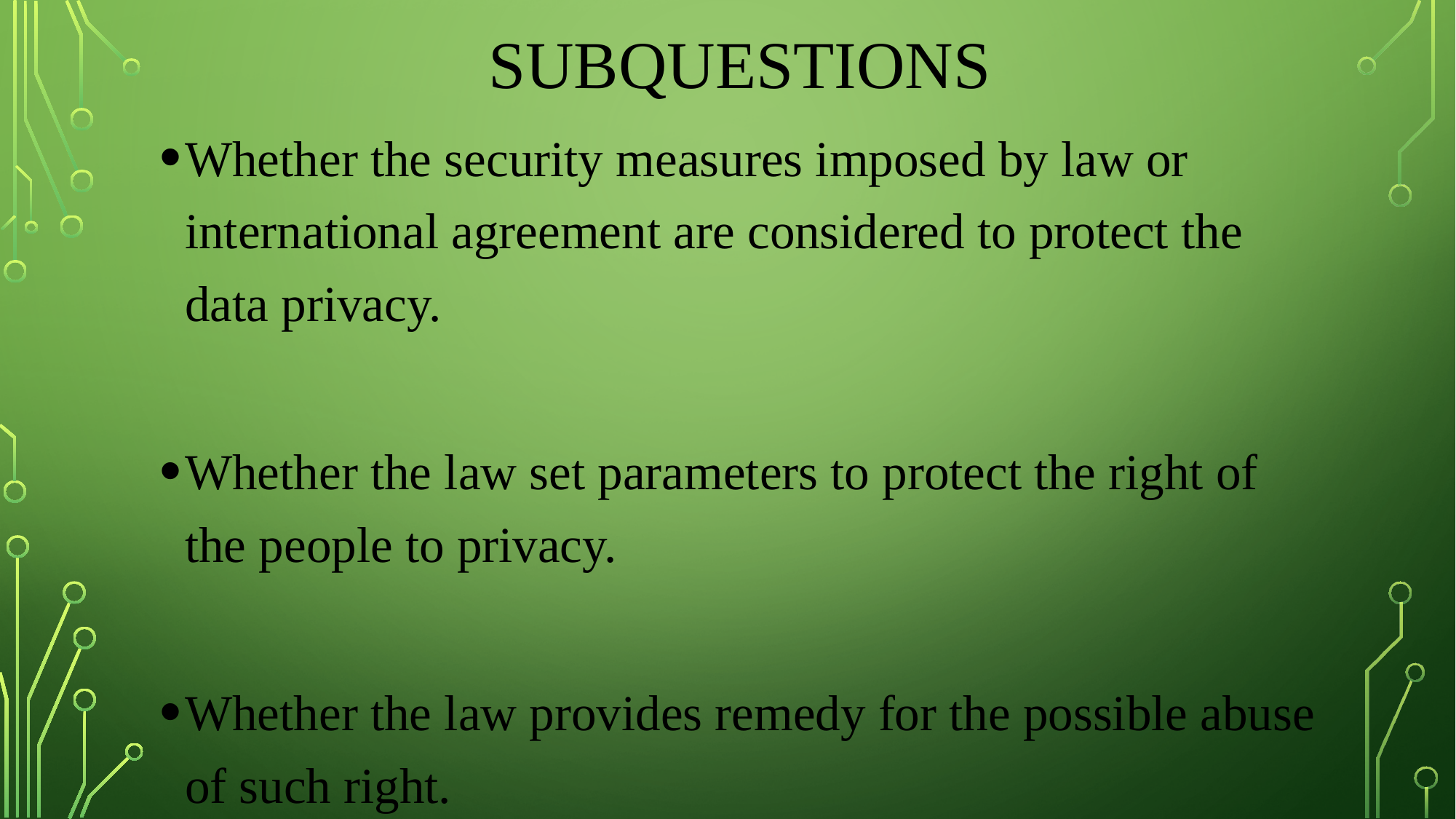

SUBQUESTIONS
Whether the security measures imposed by law or international agreement are considered to protect the data privacy.

Whether the law set parameters to protect the right of the people to privacy.

Whether the law provides remedy for the possible abuse of such right.